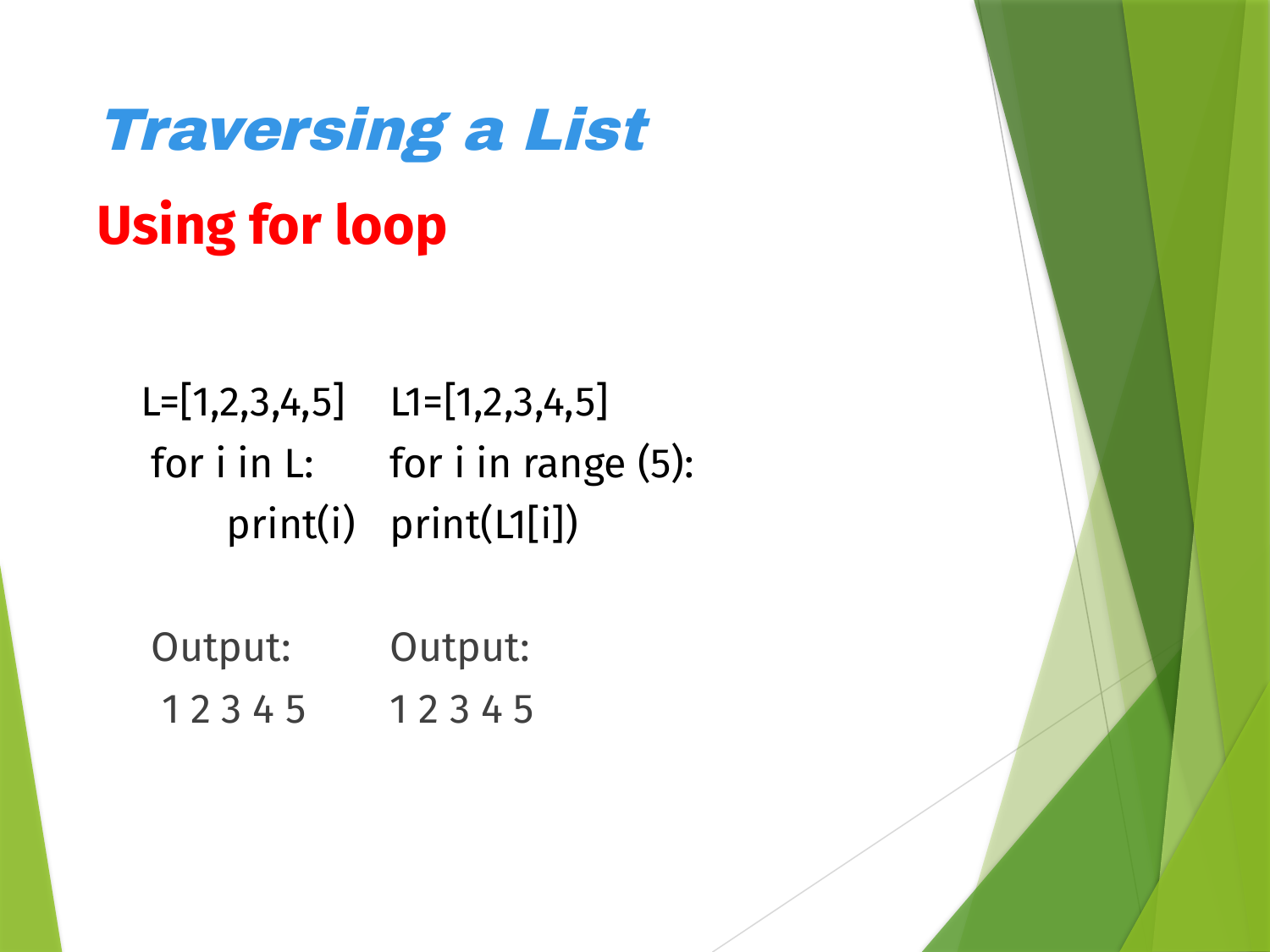

# Traversing a List
Using for loop

     L=[1,2,3,4,5]		L1=[1,2,3,4,5]
     for i in L:			for i in range (5):
            print(i) 			print(L1[i])

     Output:				Output:
      1 2 3 4 5				1 2 3 4 5